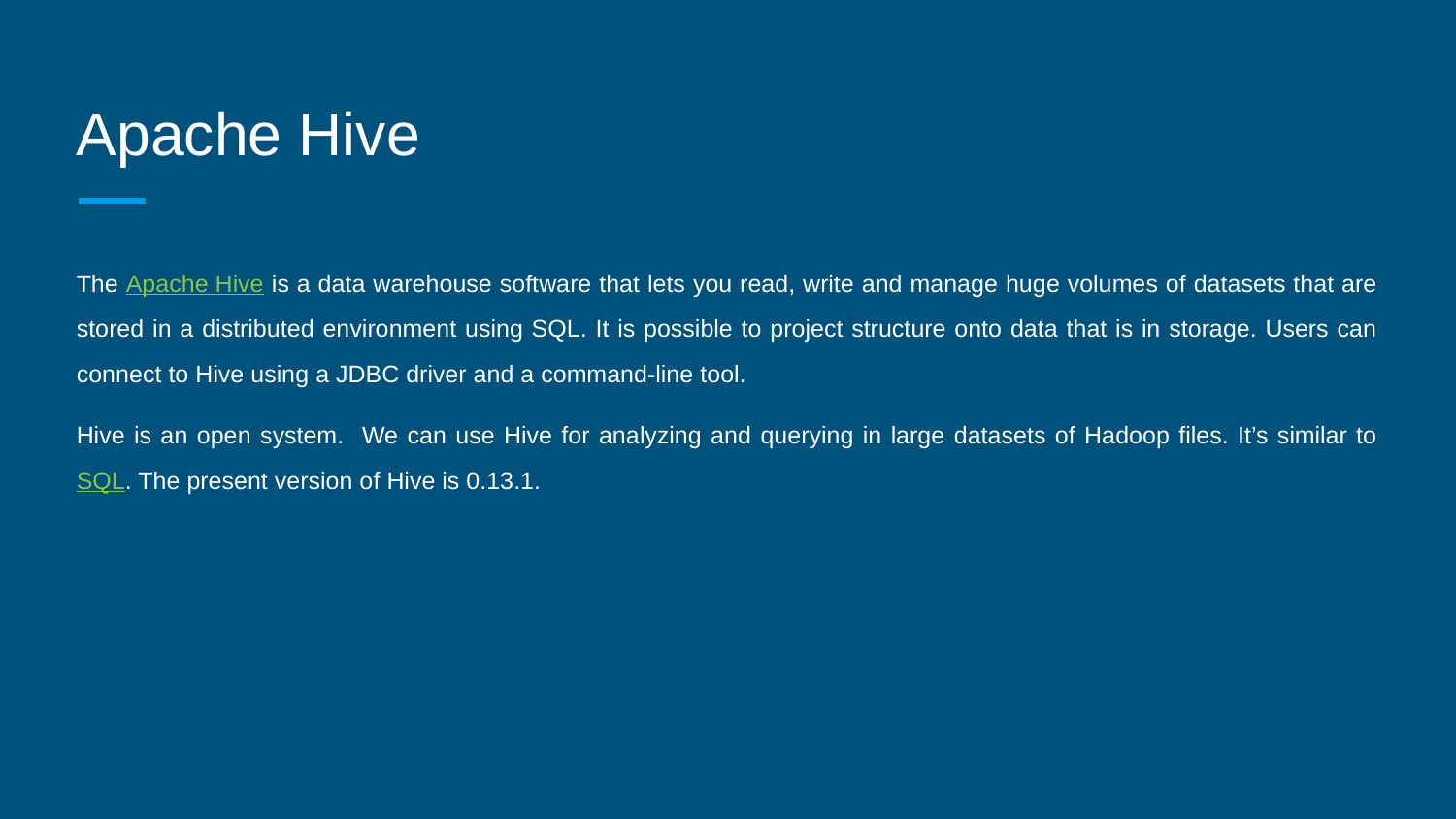

# Apache Hive
The Apache Hive is a data warehouse software that lets you read, write and manage huge volumes of datasets that are stored in a distributed environment using SQL. It is possible to project structure onto data that is in storage. Users can connect to Hive using a JDBC driver and a command-line tool.
Hive is an open system.  We can use Hive for analyzing and querying in large datasets of Hadoop files. It’s similar to SQL. The present version of Hive is 0.13.1.